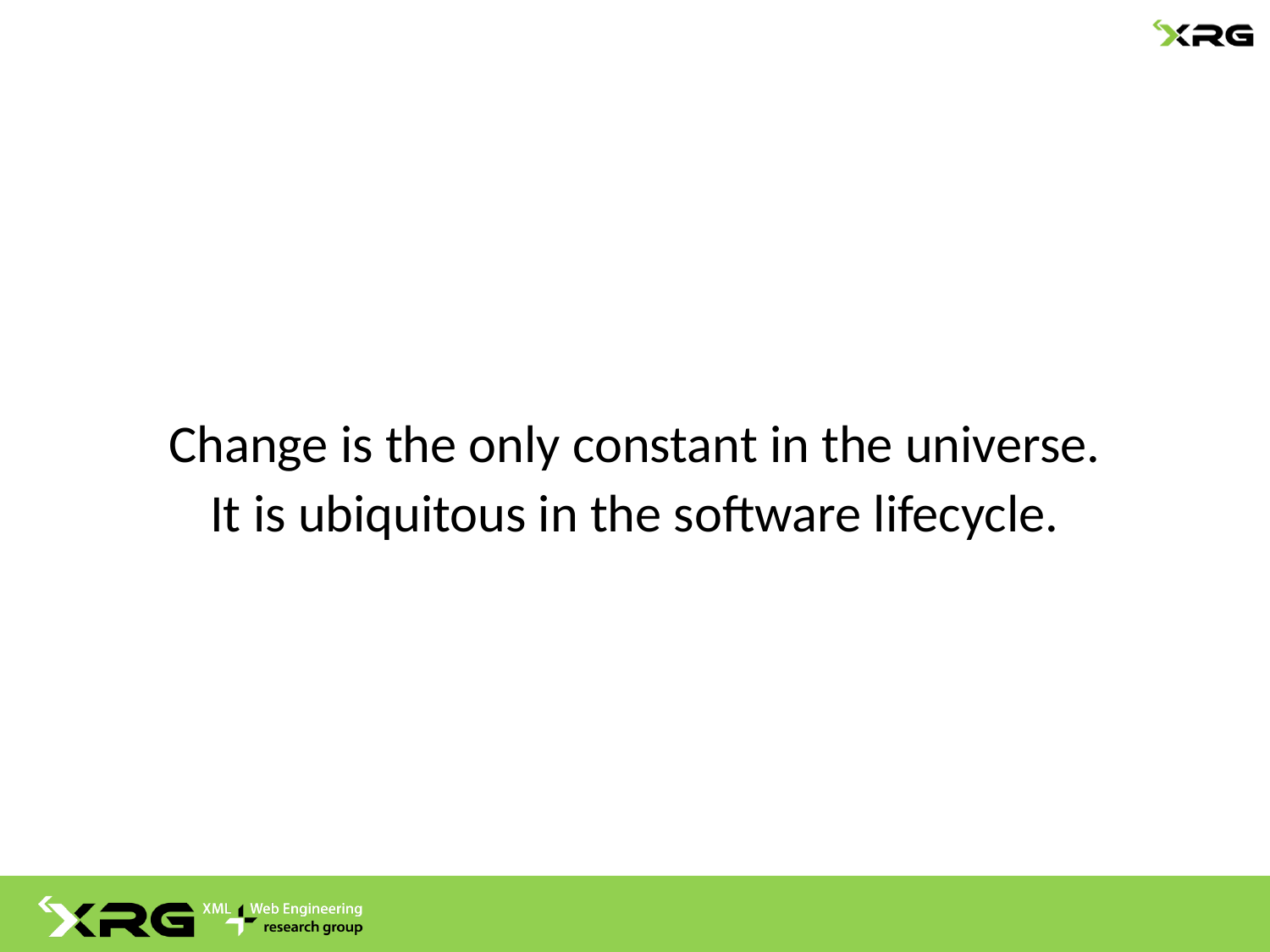

Change is the only constant in the universe.
It is ubiquitous in the software lifecycle.